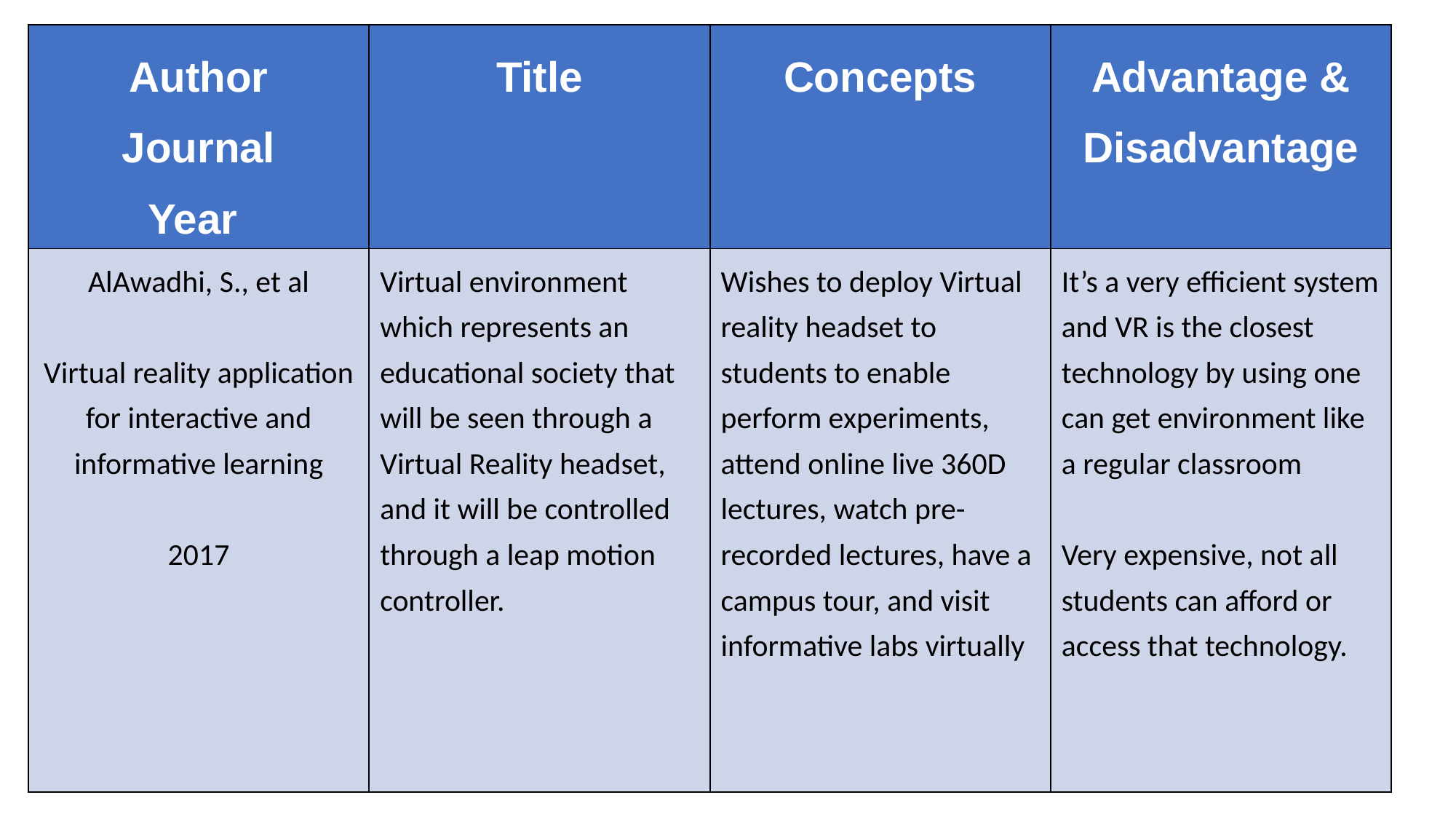

| Author Journal Year | Title | Concepts | Advantage & Disadvantage |
| --- | --- | --- | --- |
| AlAwadhi, S., et al Virtual reality application for interactive and informative learning 2017 | Virtual environment which represents an educational society that will be seen through a Virtual Reality headset, and it will be controlled through a leap motion controller. | Wishes to deploy Virtual reality headset to students to enable perform experiments, attend online live 360D lectures, watch pre-recorded lectures, have a campus tour, and visit informative labs virtually | It’s a very efficient system and VR is the closest technology by using one can get environment like a regular classroom Very expensive, not all students can afford or access that technology. |